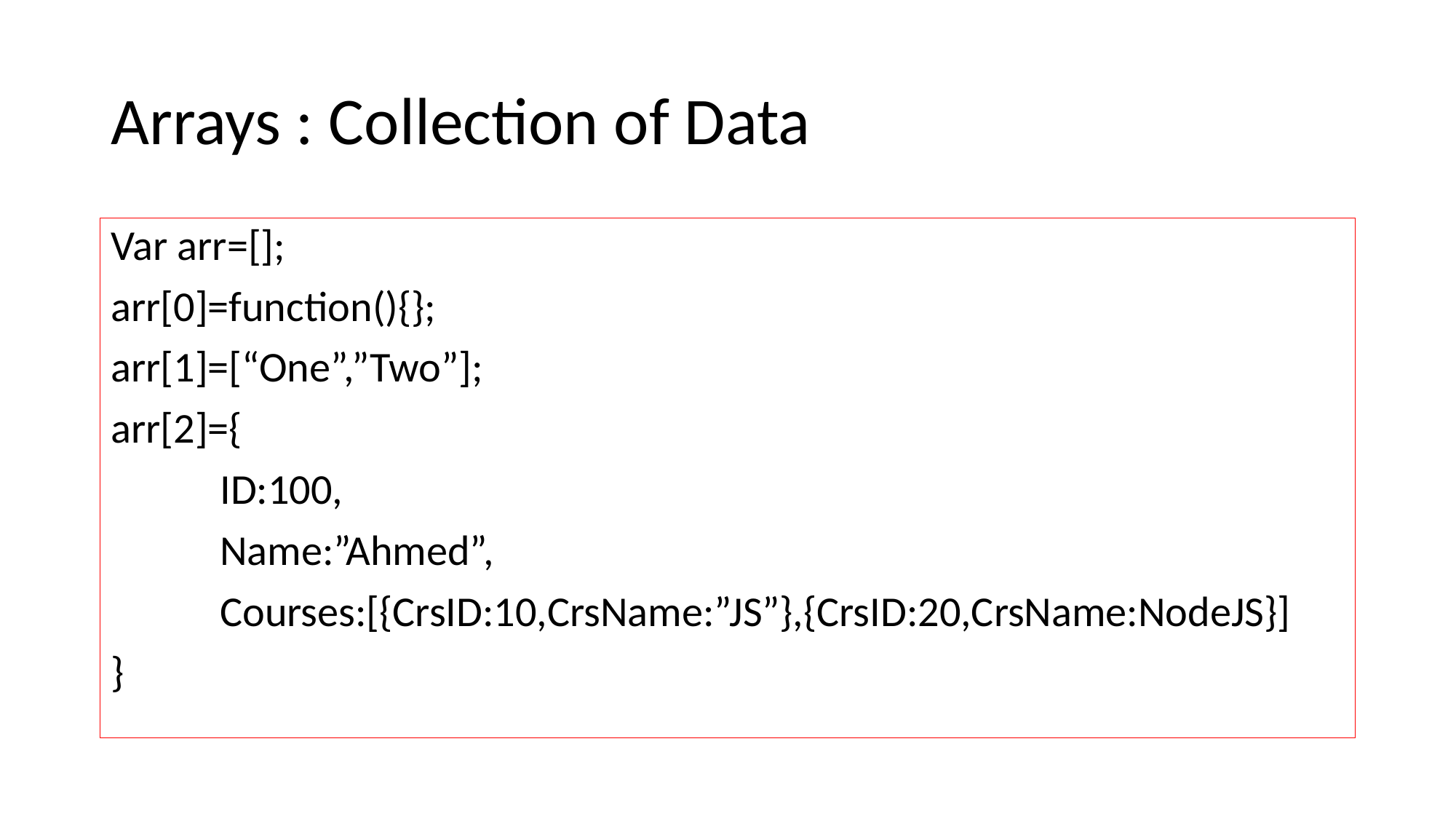

# Arrays : Collection of Data
Var arr=[];
arr[0]=function(){};
arr[1]=[“One”,”Two”];
arr[2]={
	ID:100,
	Name:”Ahmed”,
	Courses:[{CrsID:10,CrsName:”JS”},{CrsID:20,CrsName:NodeJS}]
}